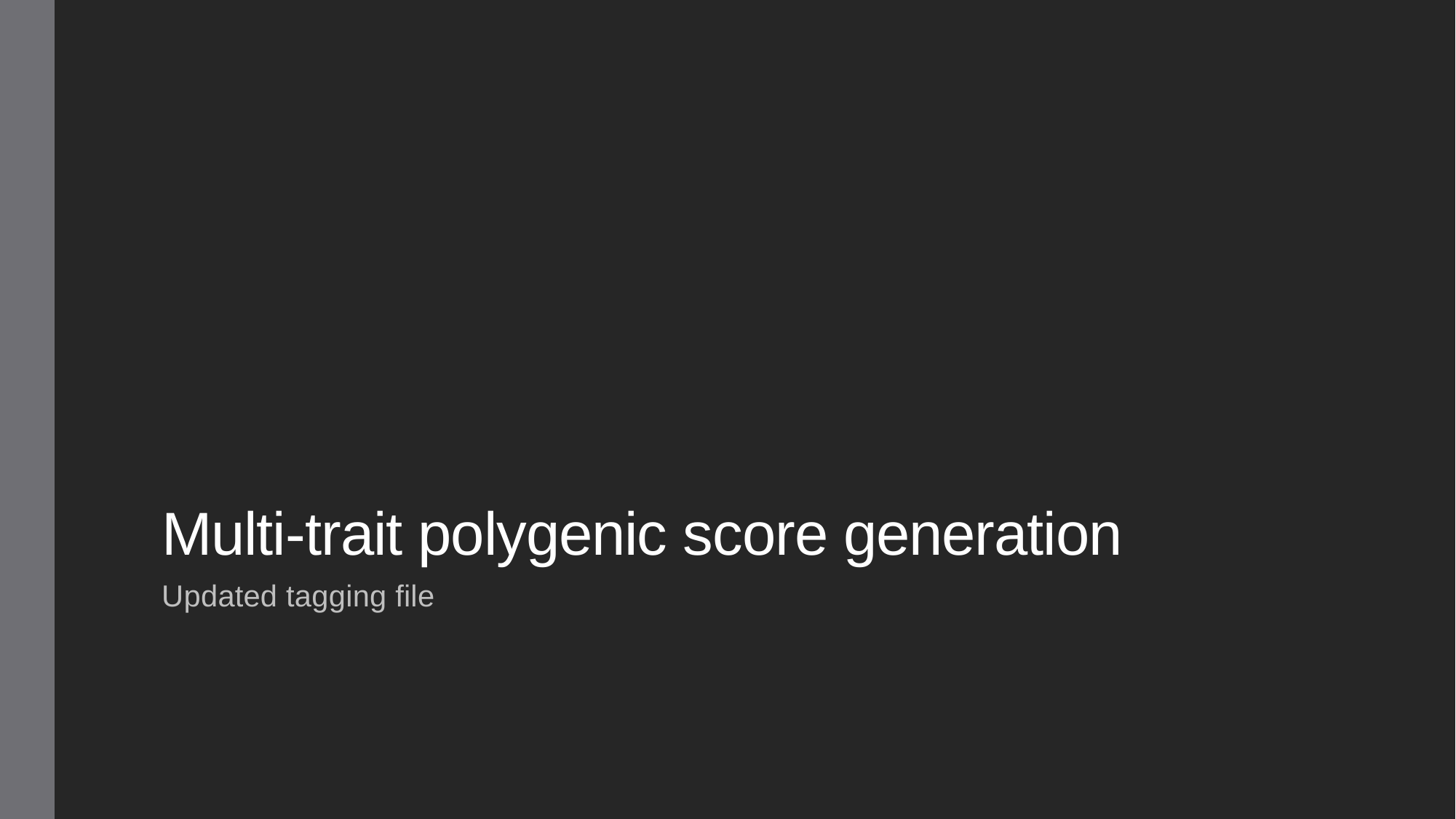

# Multi-trait polygenic score generation
Updated tagging file